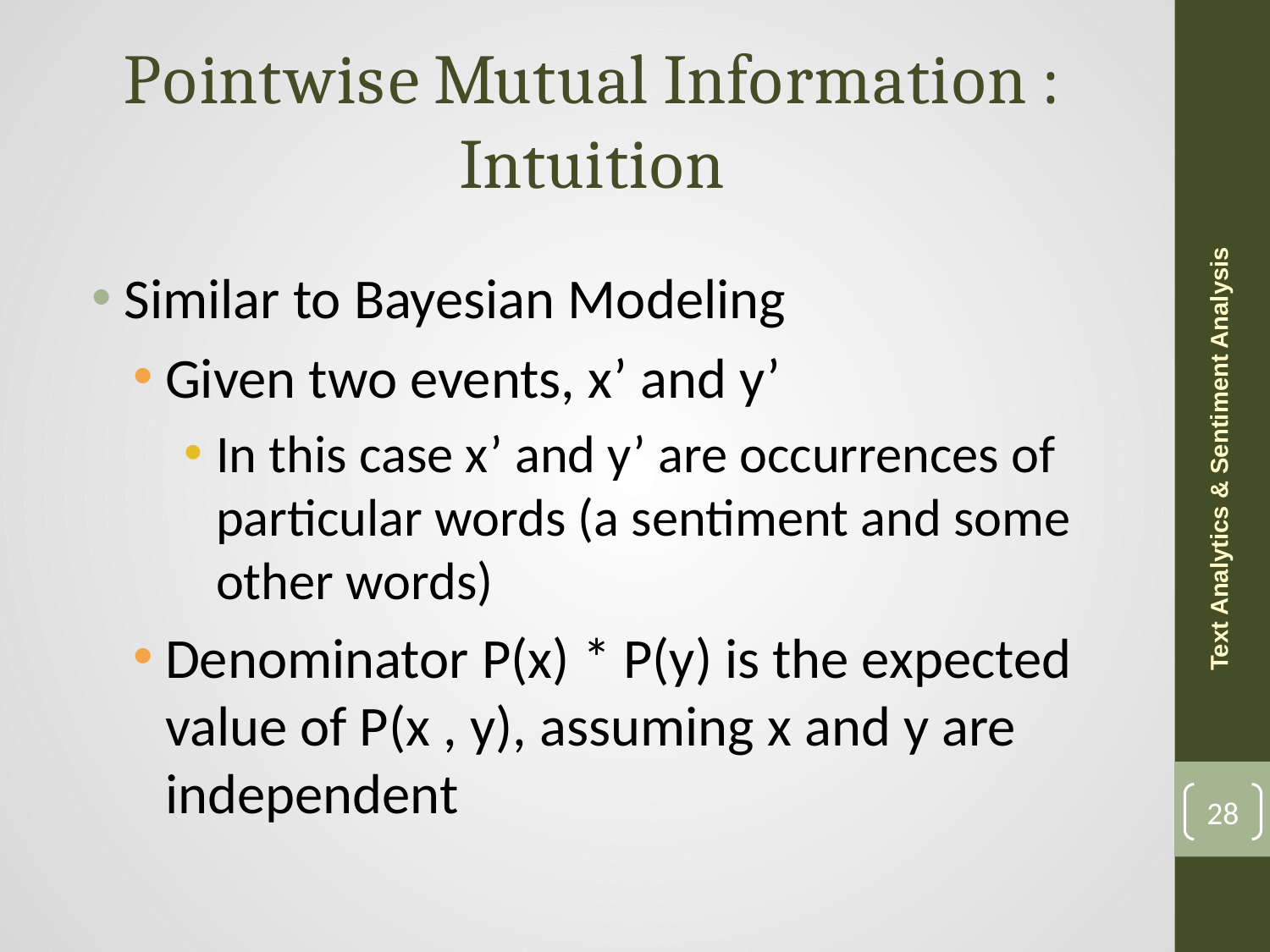

# Pointwise Mutual Information : Intuition
Similar to Bayesian Modeling
Given two events, x’ and y’
In this case x’ and y’ are occurrences of particular words (a sentiment and some other words)
Denominator P(x) * P(y) is the expected value of P(x , y), assuming x and y are independent
Text Analytics & Sentiment Analysis
28